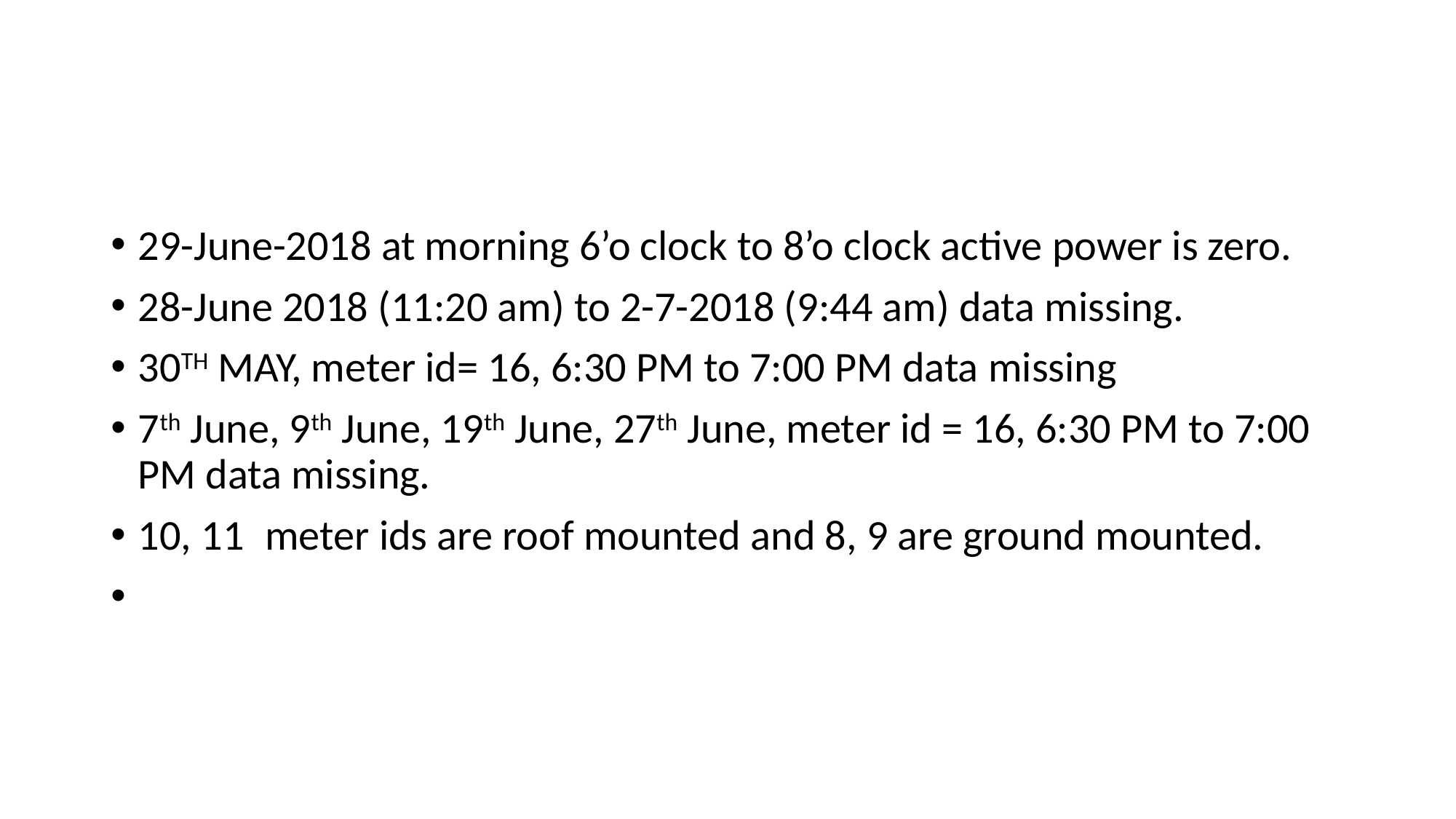

#
29-June-2018 at morning 6’o clock to 8’o clock active power is zero.
28-June 2018 (11:20 am) to 2-7-2018 (9:44 am) data missing.
30TH MAY, meter id= 16, 6:30 PM to 7:00 PM data missing
7th June, 9th June, 19th June, 27th June, meter id = 16, 6:30 PM to 7:00 PM data missing.
10, 11   meter ids are roof mounted and 8, 9 are ground mounted.